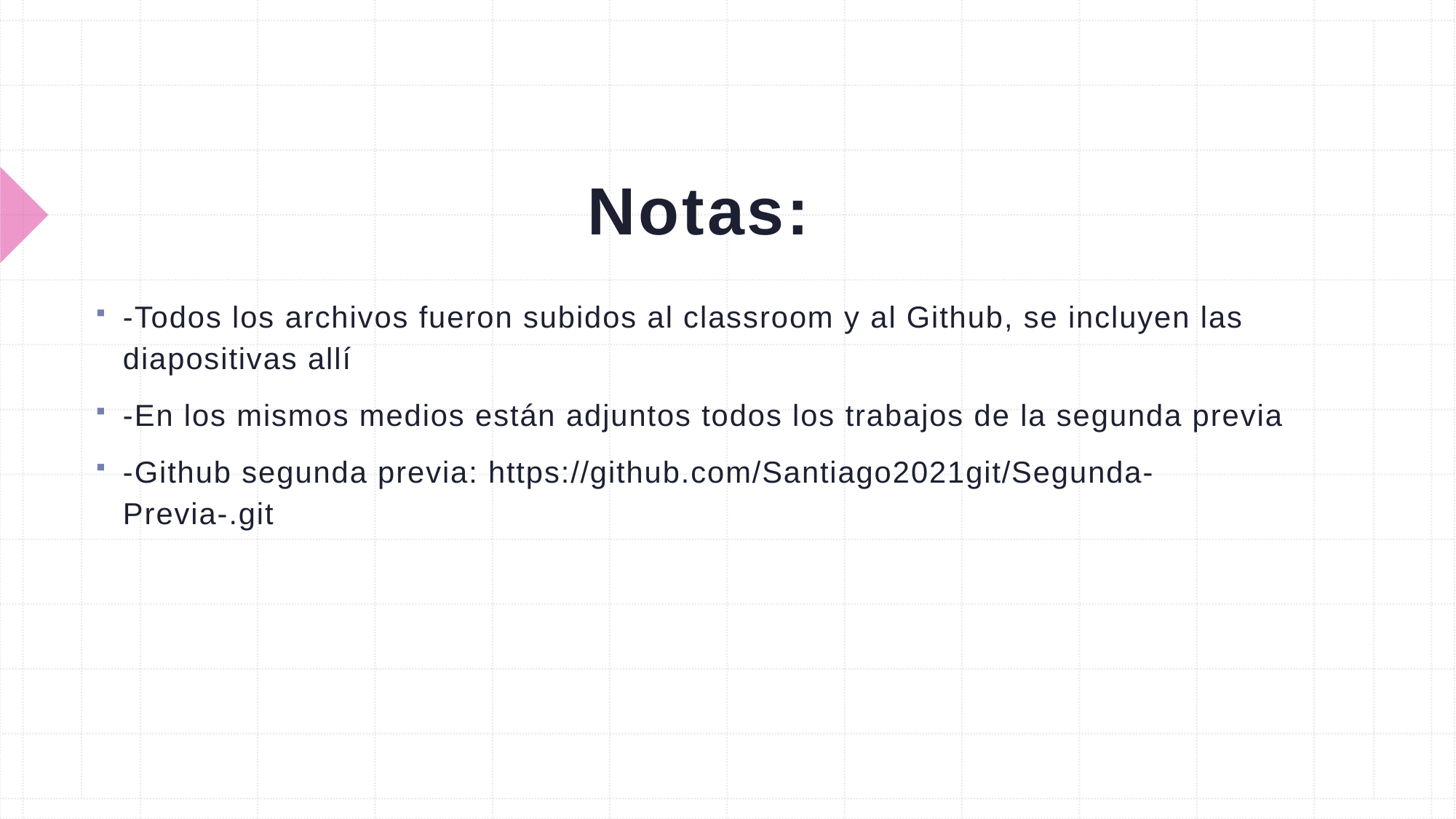

# Notas:
-Todos los archivos fueron subidos al classroom y al Github, se incluyen las diapositivas allí
-En los mismos medios están adjuntos todos los trabajos de la segunda previa
-Github segunda previa: https://github.com/Santiago2021git/Segunda-Previa-.git